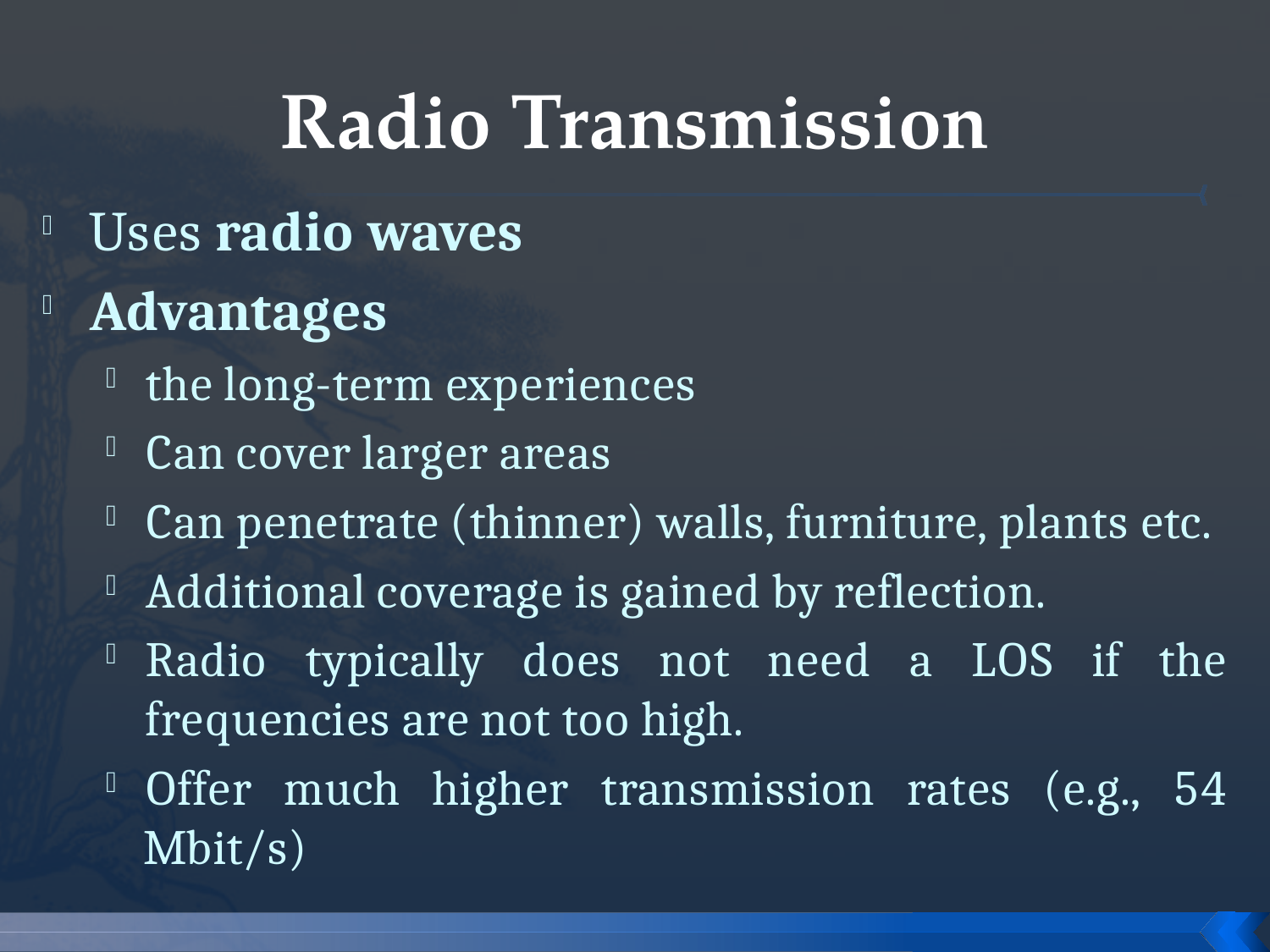

# Radio Transmission
Uses radio waves
Advantages
the long-term experiences
Can cover larger areas
Can penetrate (thinner) walls, furniture, plants etc.
Additional coverage is gained by reflection.
Radio typically does not need a LOS if the frequencies are not too high.
Offer much higher transmission rates (e.g., 54 Mbit/s)